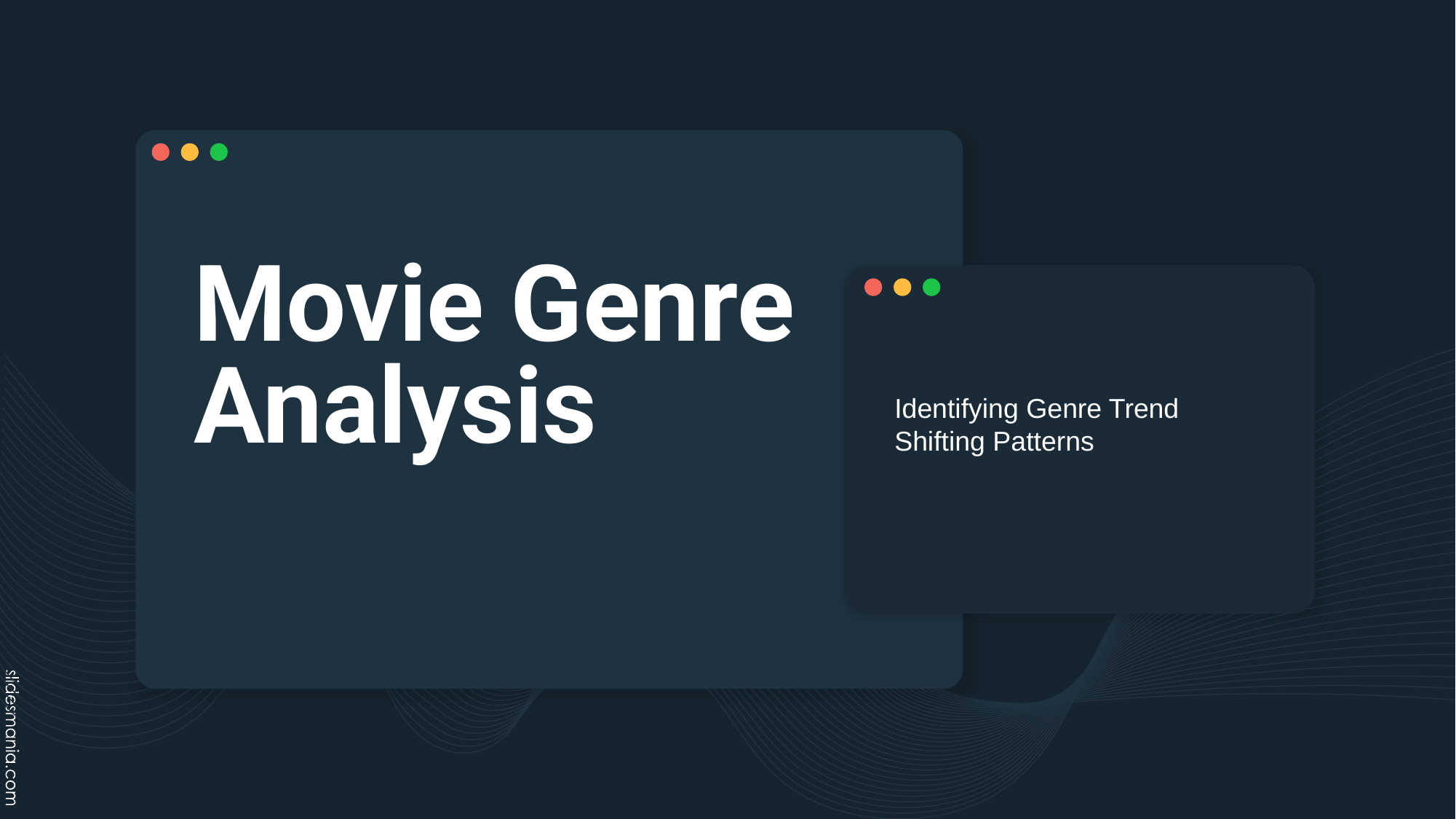

# Movie Genre Analysis
Identifying Genre Trend Shifting Patterns